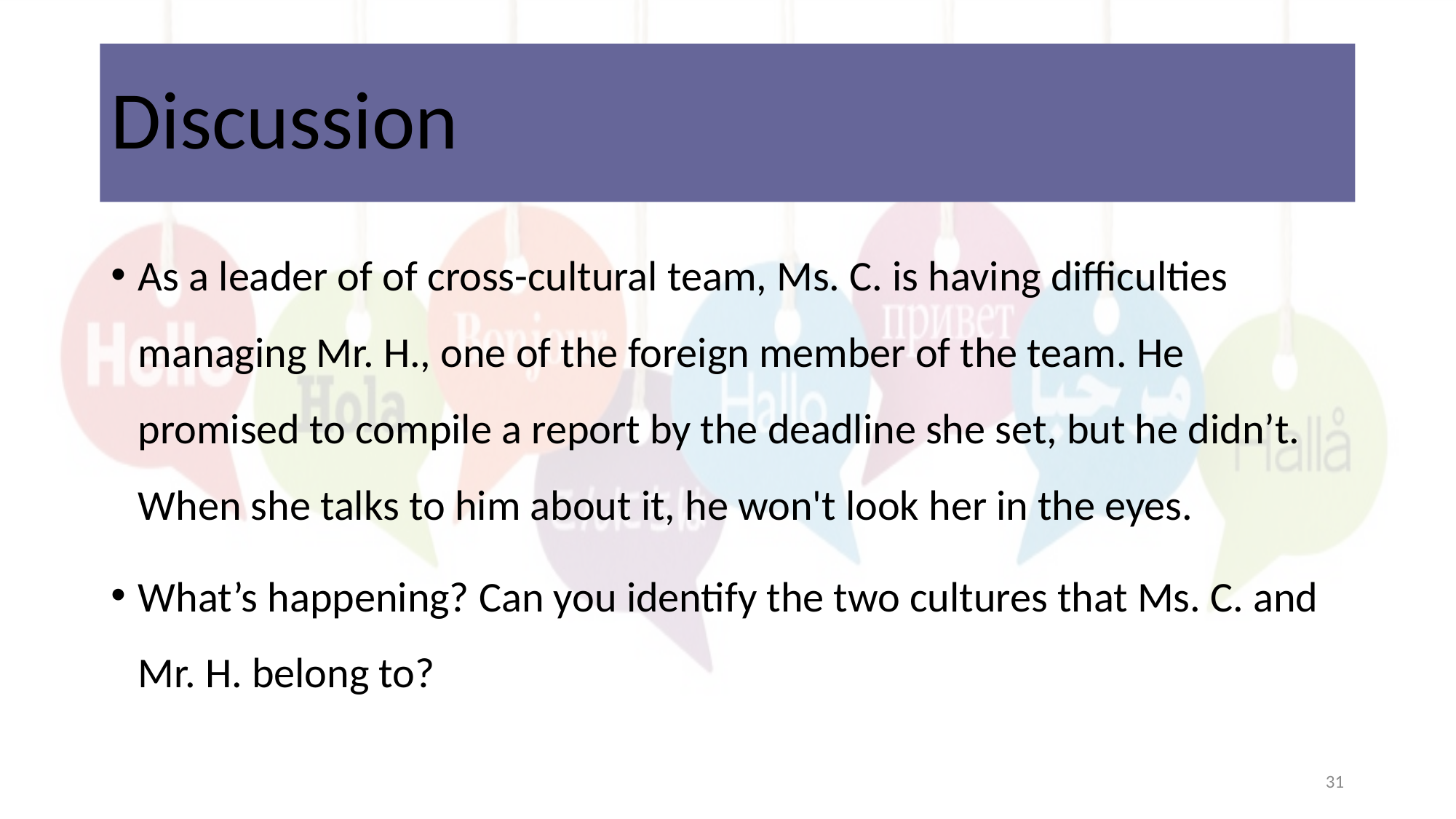

# Discussion
As a leader of of cross-cultural team, Ms. C. is having difficulties managing Mr. H., one of the foreign member of the team. He promised to compile a report by the deadline she set, but he didn’t. When she talks to him about it, he won't look her in the eyes.
What’s happening? Can you identify the two cultures that Ms. C. and Mr. H. belong to?

31